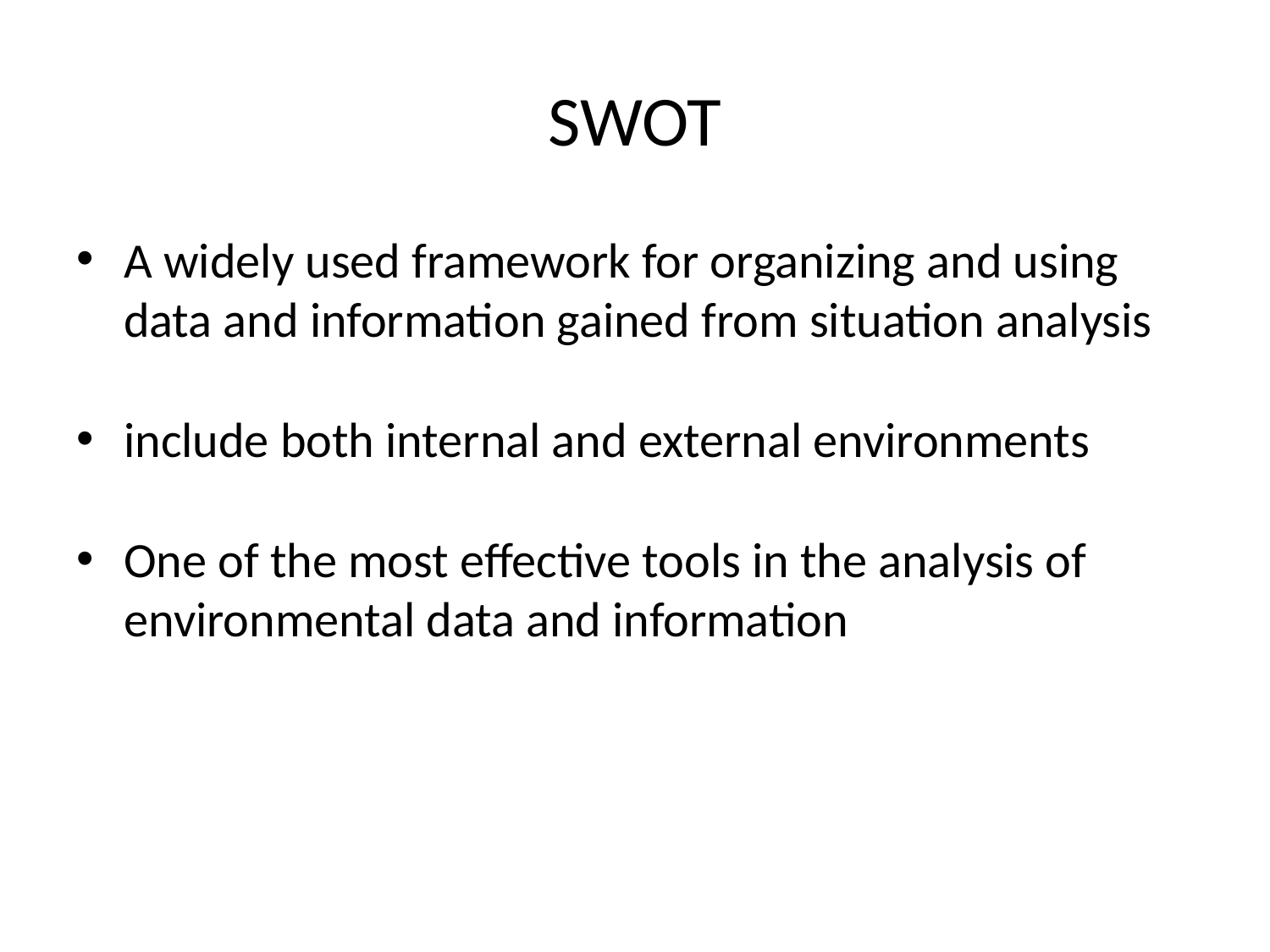

# SWOT
A widely used framework for organizing and using data and information gained from situation analysis

include both internal and external environments

One of the most effective tools in the analysis of environmental data and information